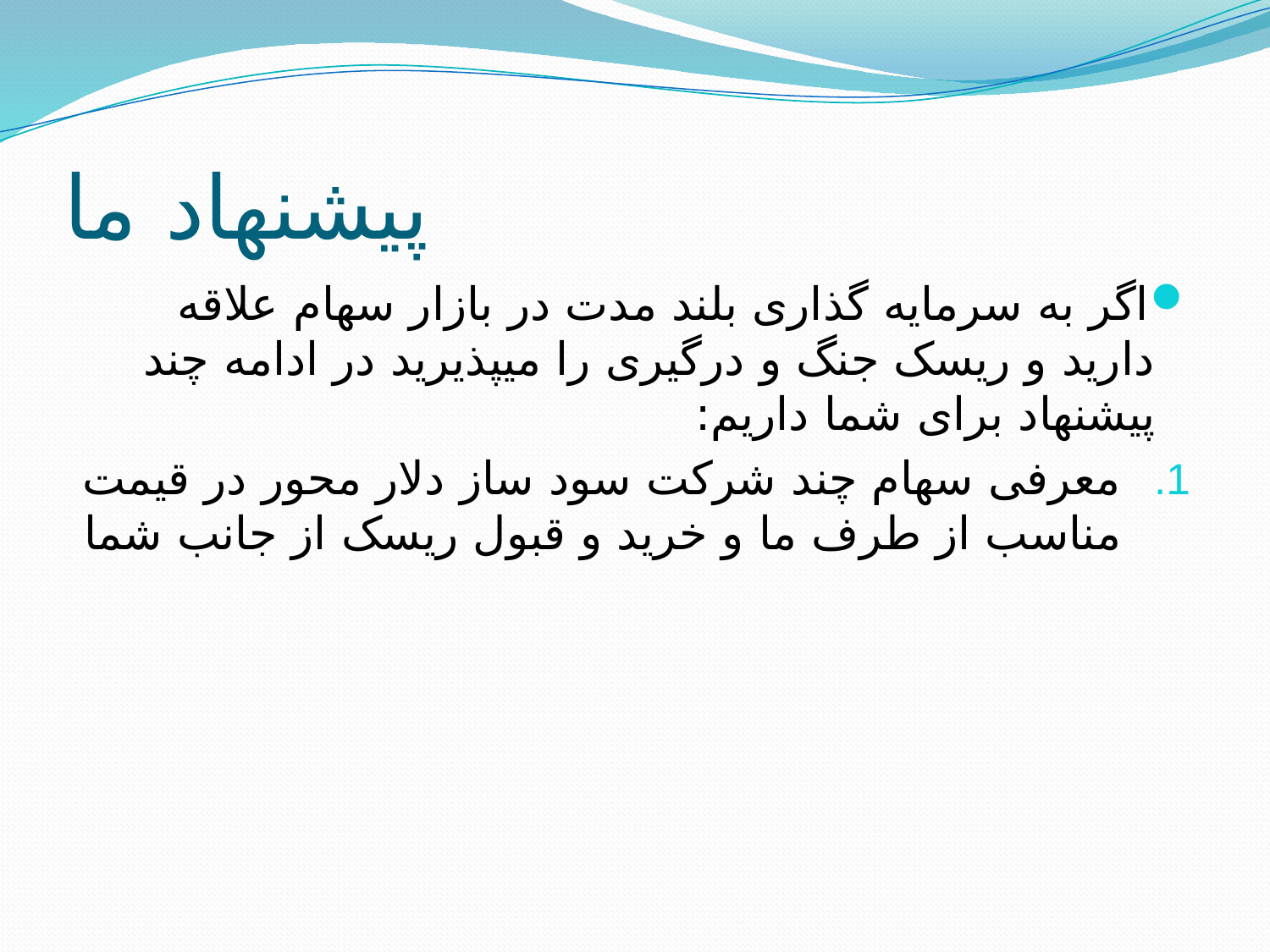

# پیشنهاد ما
اگر به سرمایه گذاری بلند مدت در بازار سهام علاقه دارید و ریسک جنگ و درگیری را میپذیرید در ادامه چند پیشنهاد برای شما داریم:
معرفی سهام چند شرکت سود ساز دلار محور در قیمت مناسب از طرف ما و خرید و قبول ریسک از جانب شما